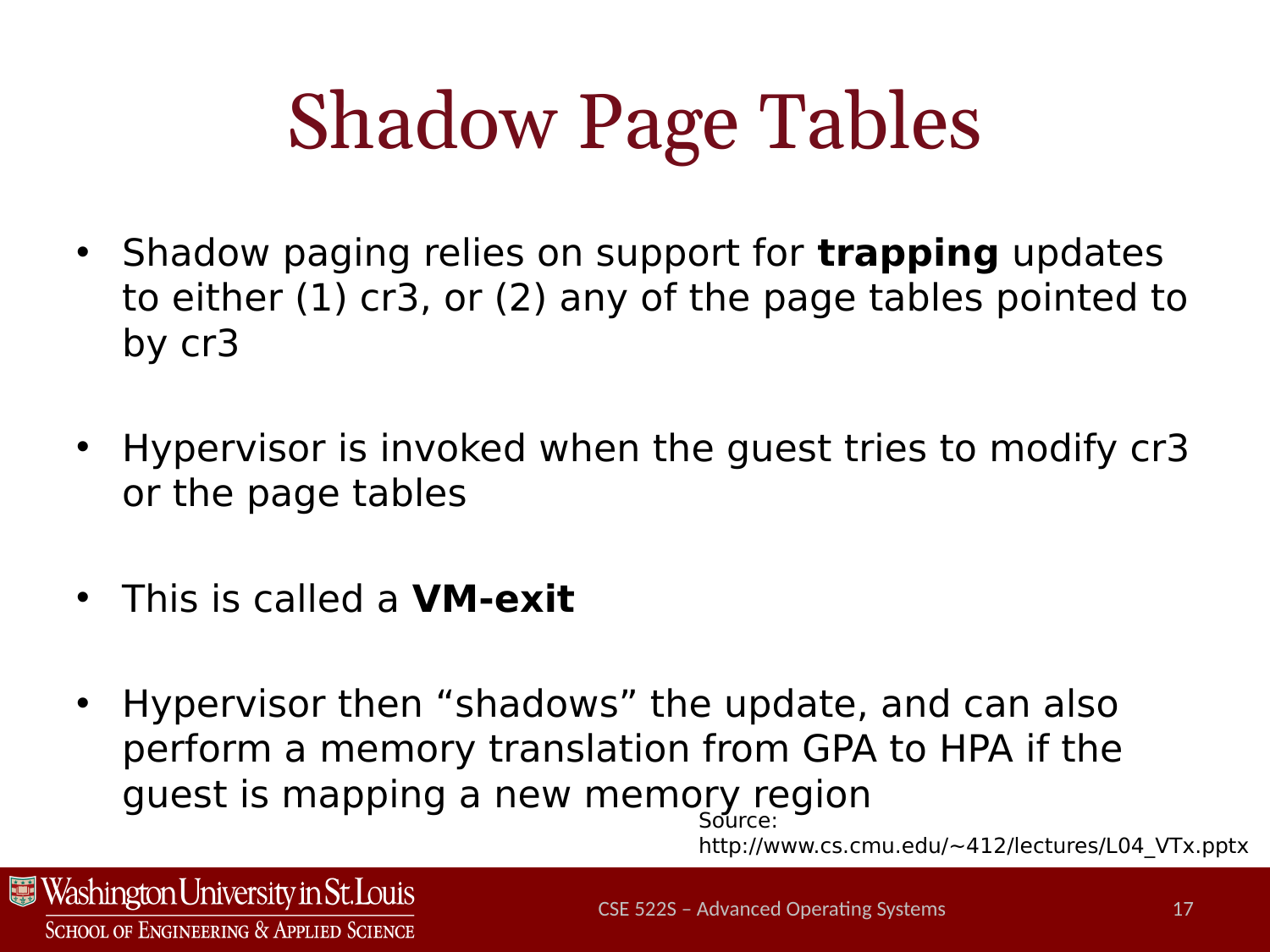

# Shadow Page Tables
Shadow paging relies on support for trapping updates to either (1) cr3, or (2) any of the page tables pointed to by cr3

Hypervisor is invoked when the guest tries to modify cr3 or the page tables

This is called a VM-exit

Hypervisor then “shadows” the update, and can also perform a memory translation from GPA to HPA if the guest is mapping a new memory region
Source:
http://www.cs.cmu.edu/~412/lectures/L04_VTx.pptx
CSE 522S – Advanced Operating Systems
17